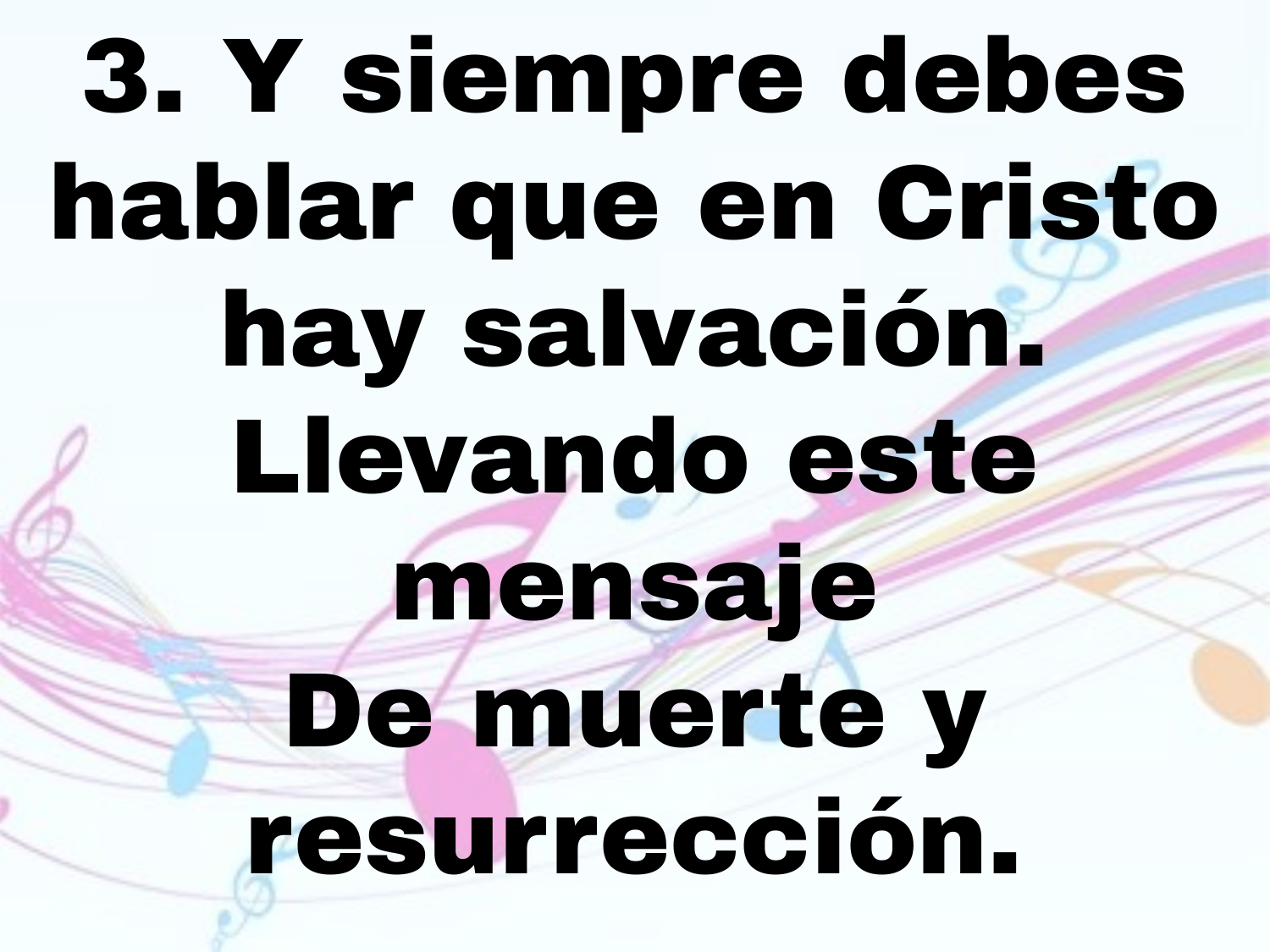

3. Y siempre debes hablar que en Cristo hay salvación. Llevando este mensaje
De muerte y resurrección.